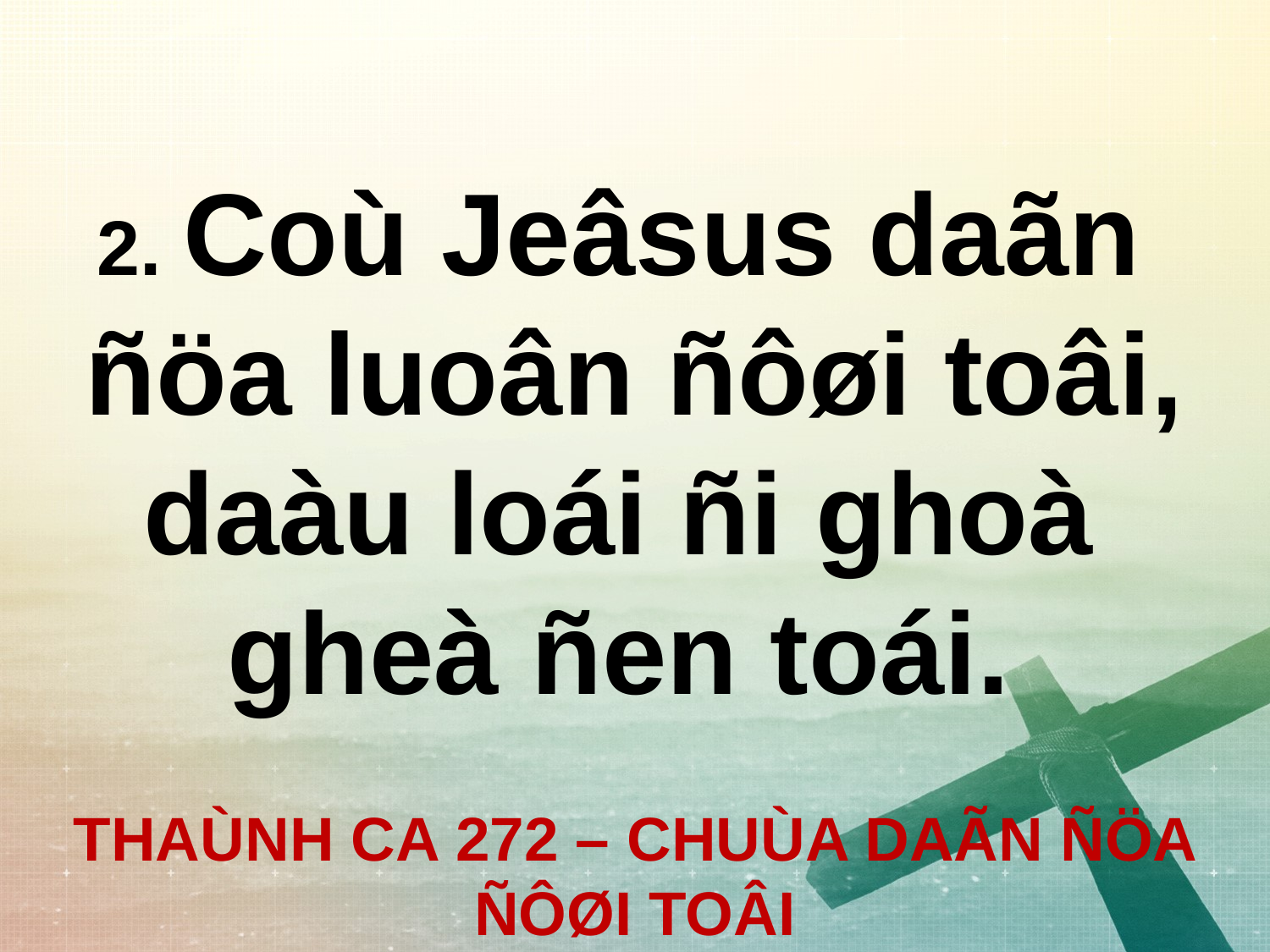

2. Coù Jeâsus daãn
ñöa luoân ñôøi toâi,
daàu loái ñi ghoà
gheà ñen toái.
THAÙNH CA 272 – CHUÙA DAÃN ÑÖA ÑÔØI TOÂI